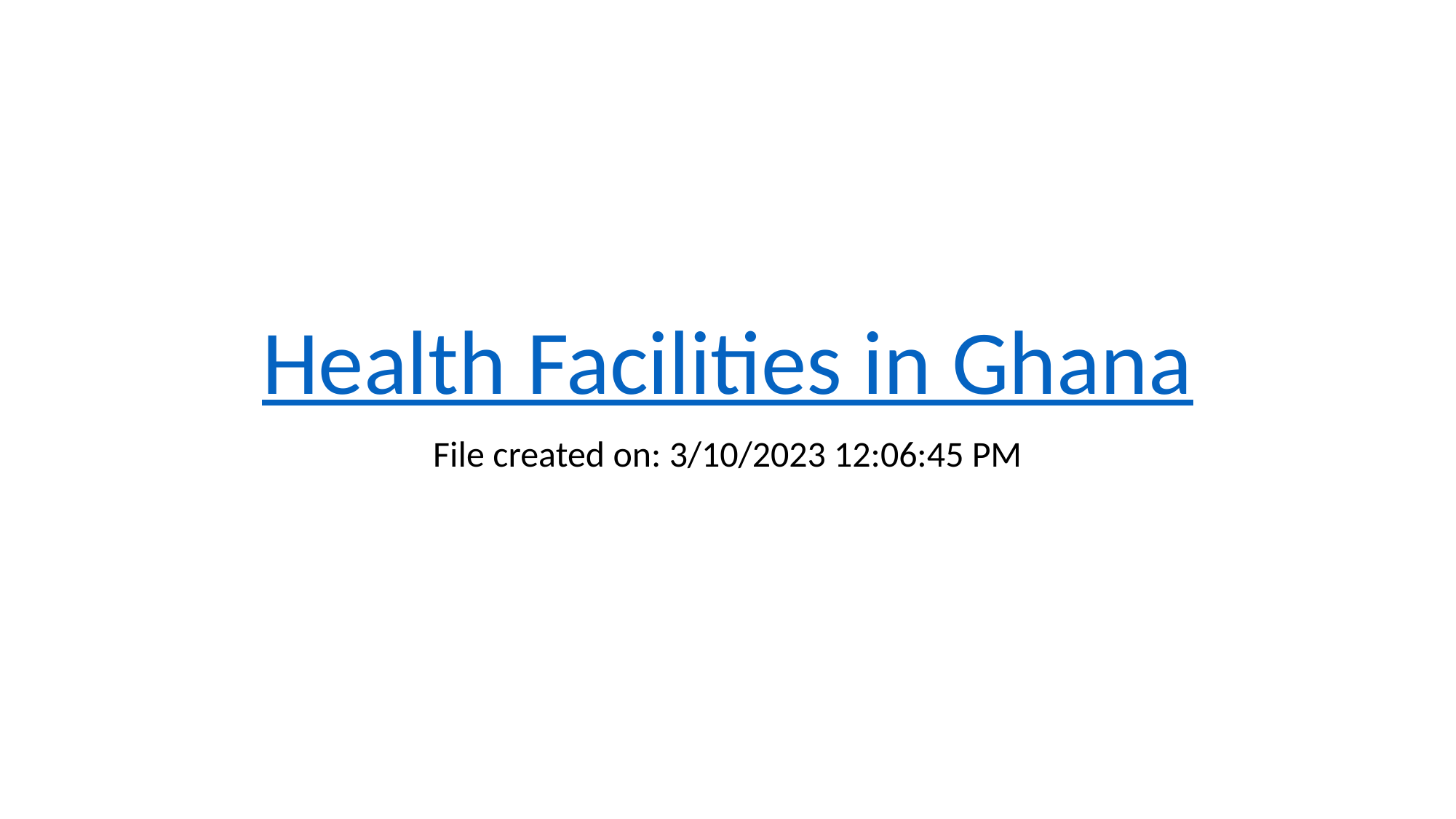

# Health Facilities in Ghana
File created on: 3/10/2023 12:06:45 PM